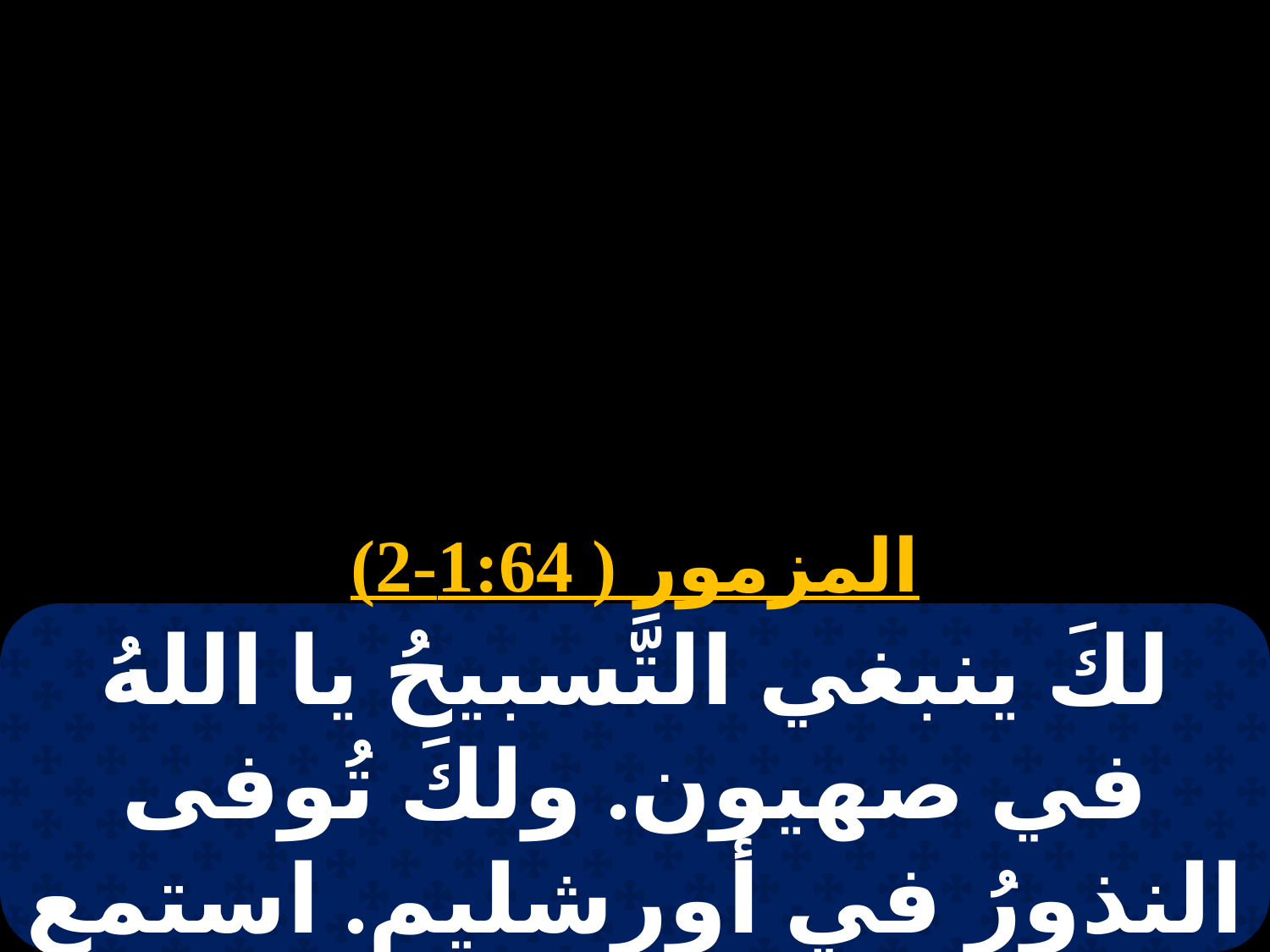

المزمور ( 1:64-2)
لكَ ينبغي التَّسبيحُ يا اللهُ في صهيون. ولكَ تُوفى النذورُ في أورشليم. استمع يا اللهُ صلواتي. لأنَّه إليكَ يأتي كلُّ بشرٍ